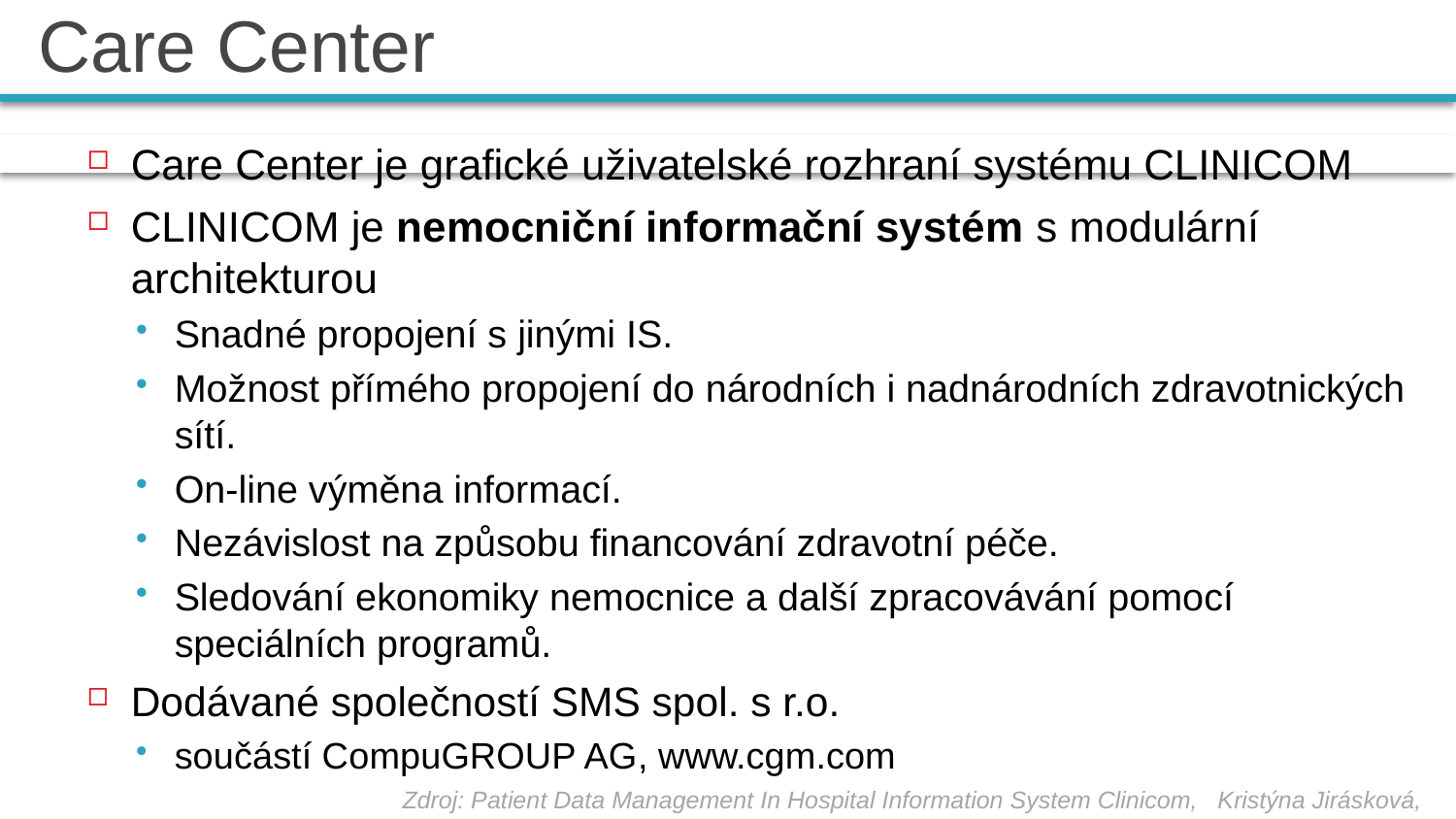

# Care Center
Care Center je grafické uživatelské rozhraní systému CLINICOM
CLINICOM je nemocniční informační systém s modulární architekturou
Snadné propojení s jinými IS.
Možnost přímého propojení do národních i nadnárodních zdravotnických sítí.
On-line výměna informací.
Nezávislost na způsobu financování zdravotní péče.
Sledování ekonomiky nemocnice a další zpracovávání pomocí speciálních programů.
Dodávané společností SMS spol. s r.o.
součástí CompuGROUP AG, www.cgm.com

Zdroj: Patient Data Management In Hospital Information System Clinicom,   Kristýna Jirásková, Bachelor thesis